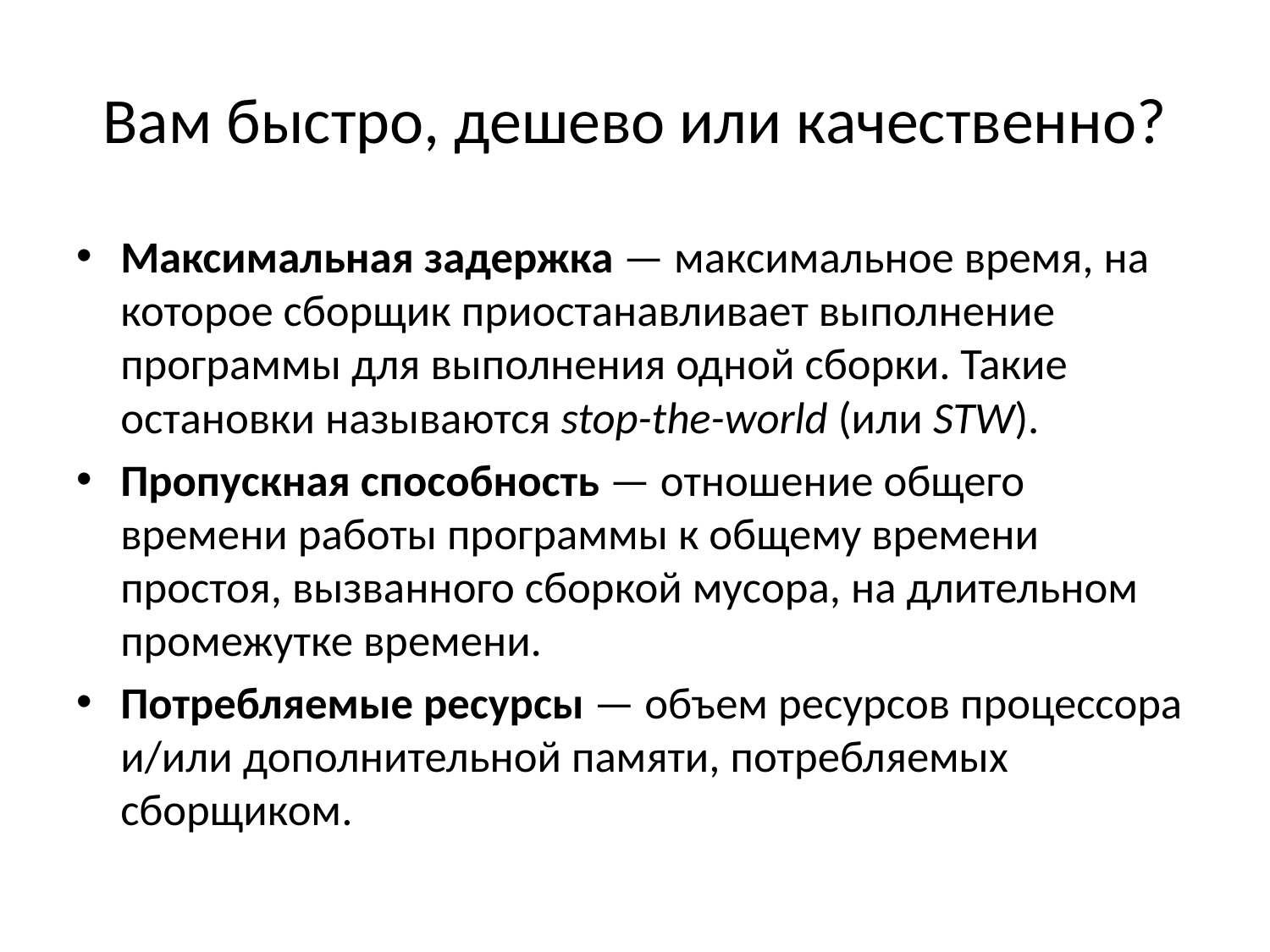

# Вам быстро, дешево или качественно?
Максимальная задержка — максимальное время, на которое сборщик приостанавливает выполнение программы для выполнения одной сборки. Такие остановки называются stop-the-world (или STW).
Пропускная способность — отношение общего времени работы программы к общему времени простоя, вызванного сборкой мусора, на длительном промежутке времени.
Потребляемые ресурсы — объем ресурсов процессора и/или дополнительной памяти, потребляемых сборщиком.